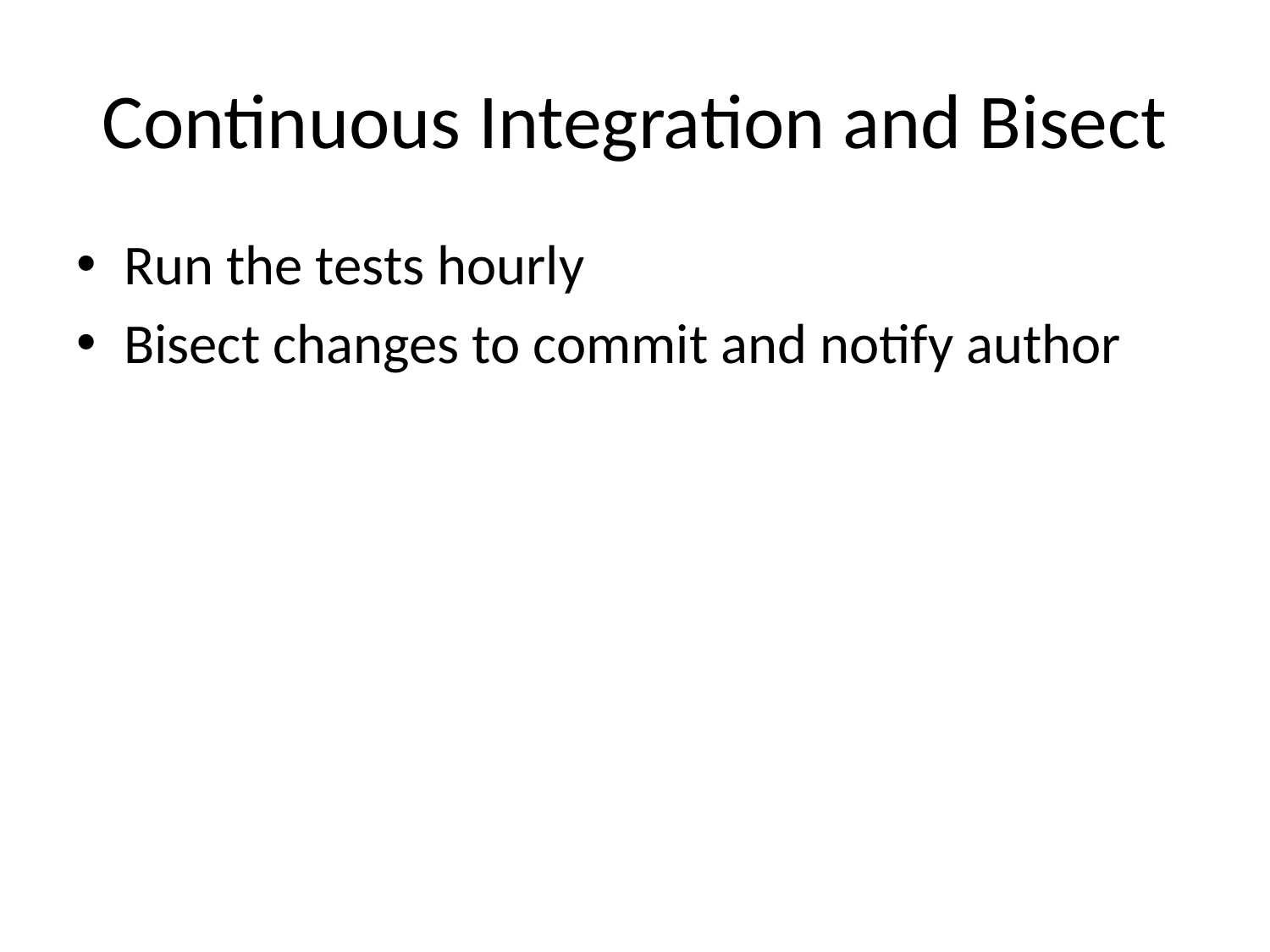

# Continuous Integration and Bisect
Run the tests hourly
Bisect changes to commit and notify author